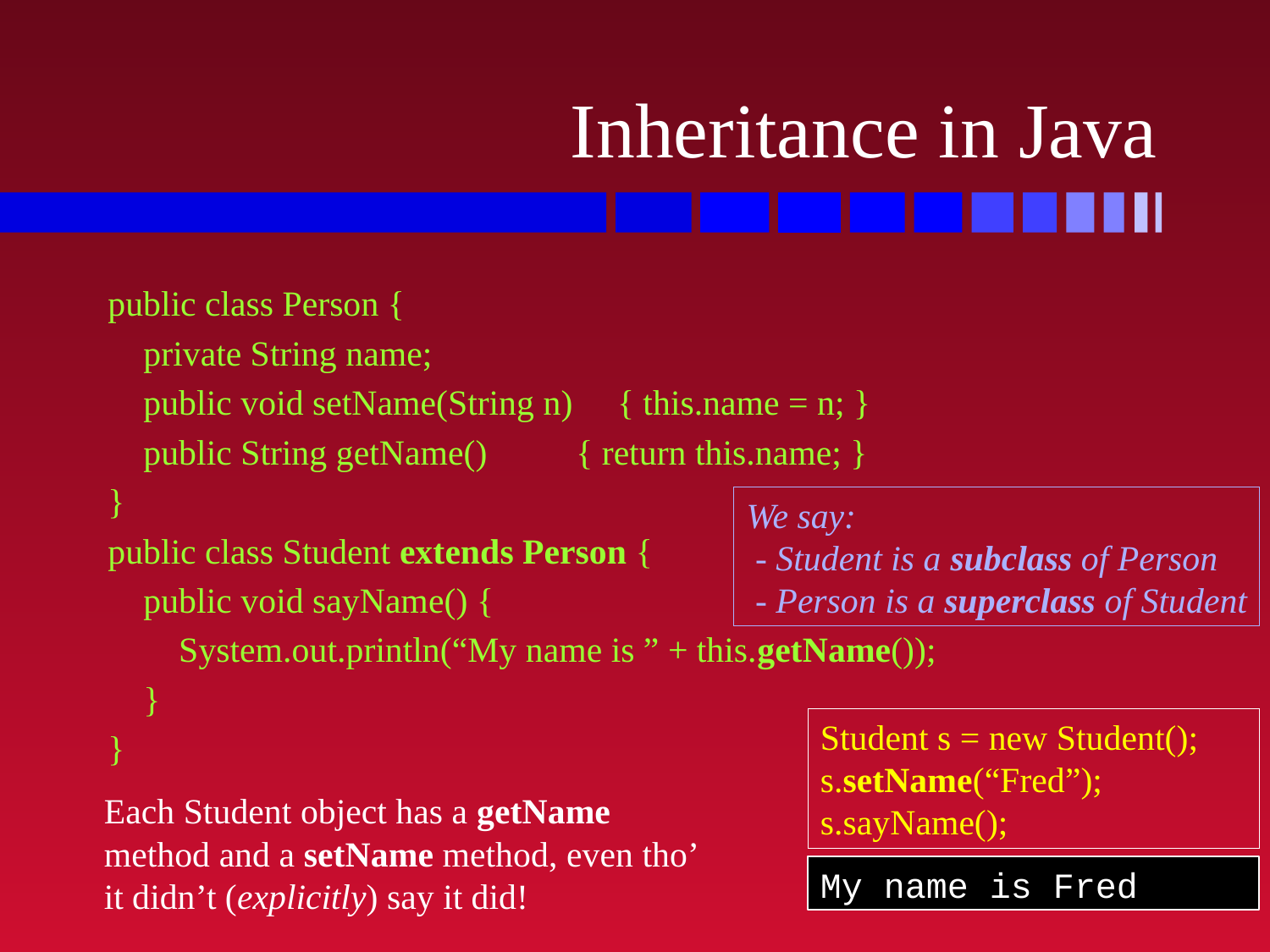

# Inheritance in Java
public class Person {
    private String name;
    public void setName(String n)     { this.name = n; }
    public String getName()          { return this.name; }
}
public class Student extends Person {
    public void sayName() {
        System.out.println(“My name is ” + this.getName());
    }
}
We say:
 - Student is a subclass of Person
 - Person is a superclass of Student
Student s = new Student();
s.setName(“Fred”);
s.sayName();
My name is Fred
Each Student object has a getName method and a setName method, even tho’ it didn’t (explicitly) say it did!